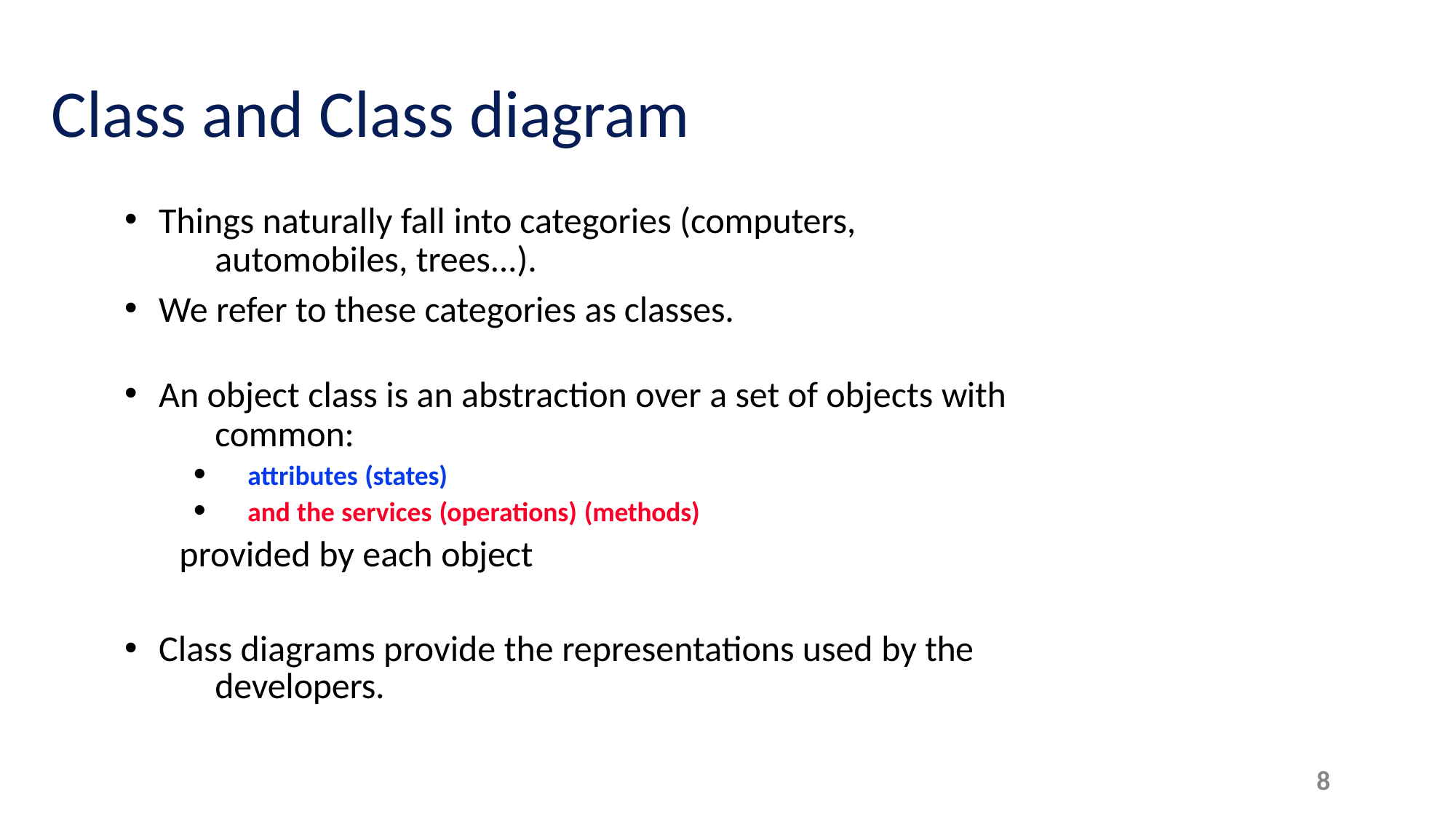

# Class and Class diagram
Things naturally fall into categories (computers, 	automobiles, trees...).
We refer to these categories as classes.

An object class is an abstraction over a set of objects with 	common:
attributes (states)
and the services (operations) (methods)
provided by each object

Class diagrams provide the representations used by the 	developers.
8